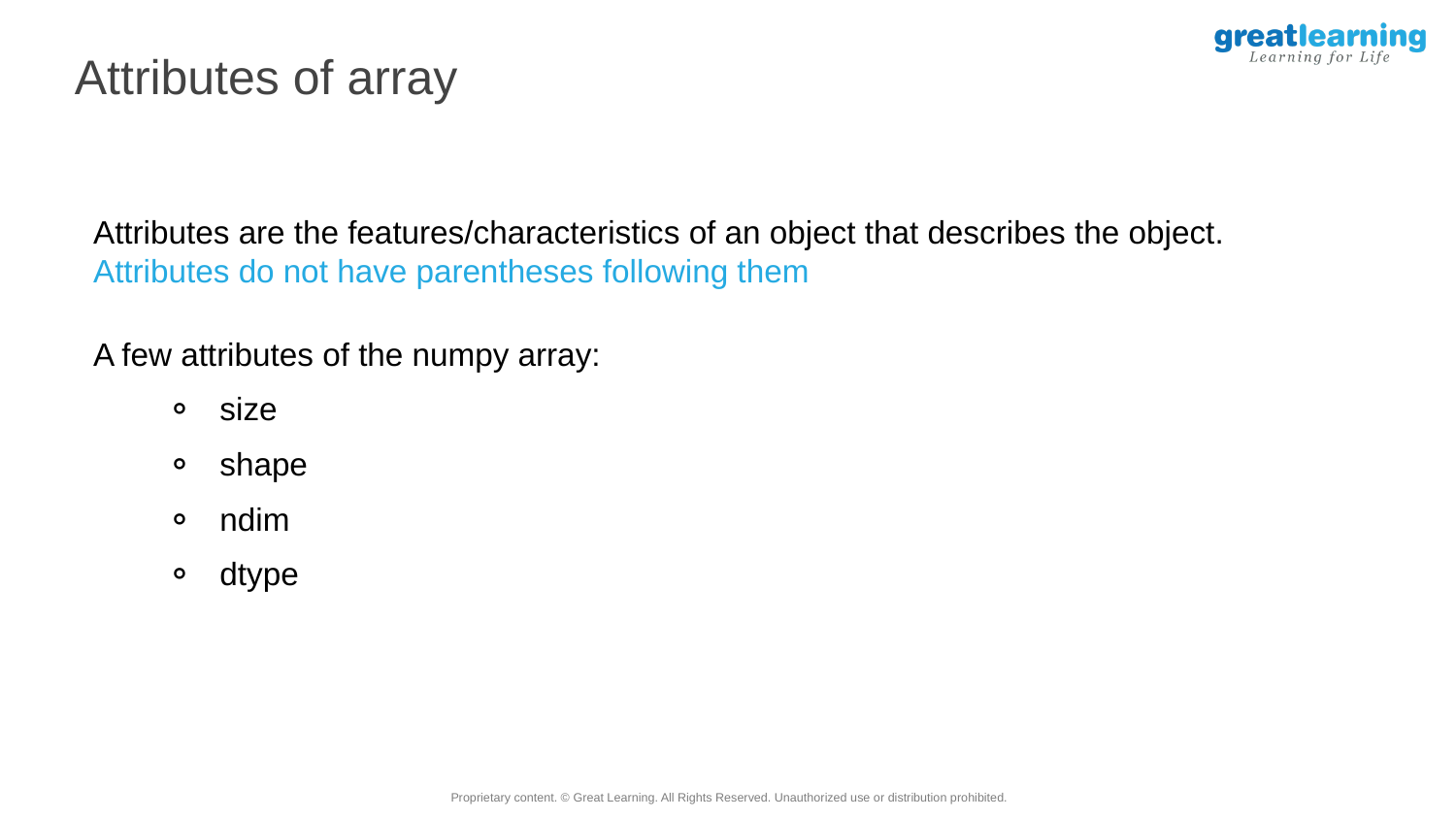

Attributes of array
Attributes are the features/characteristics of an object that describes the object. Attributes do not have parentheses following them

A few attributes of the numpy array:
⚬   size
⚬   shape
⚬   ndim
⚬   dtype